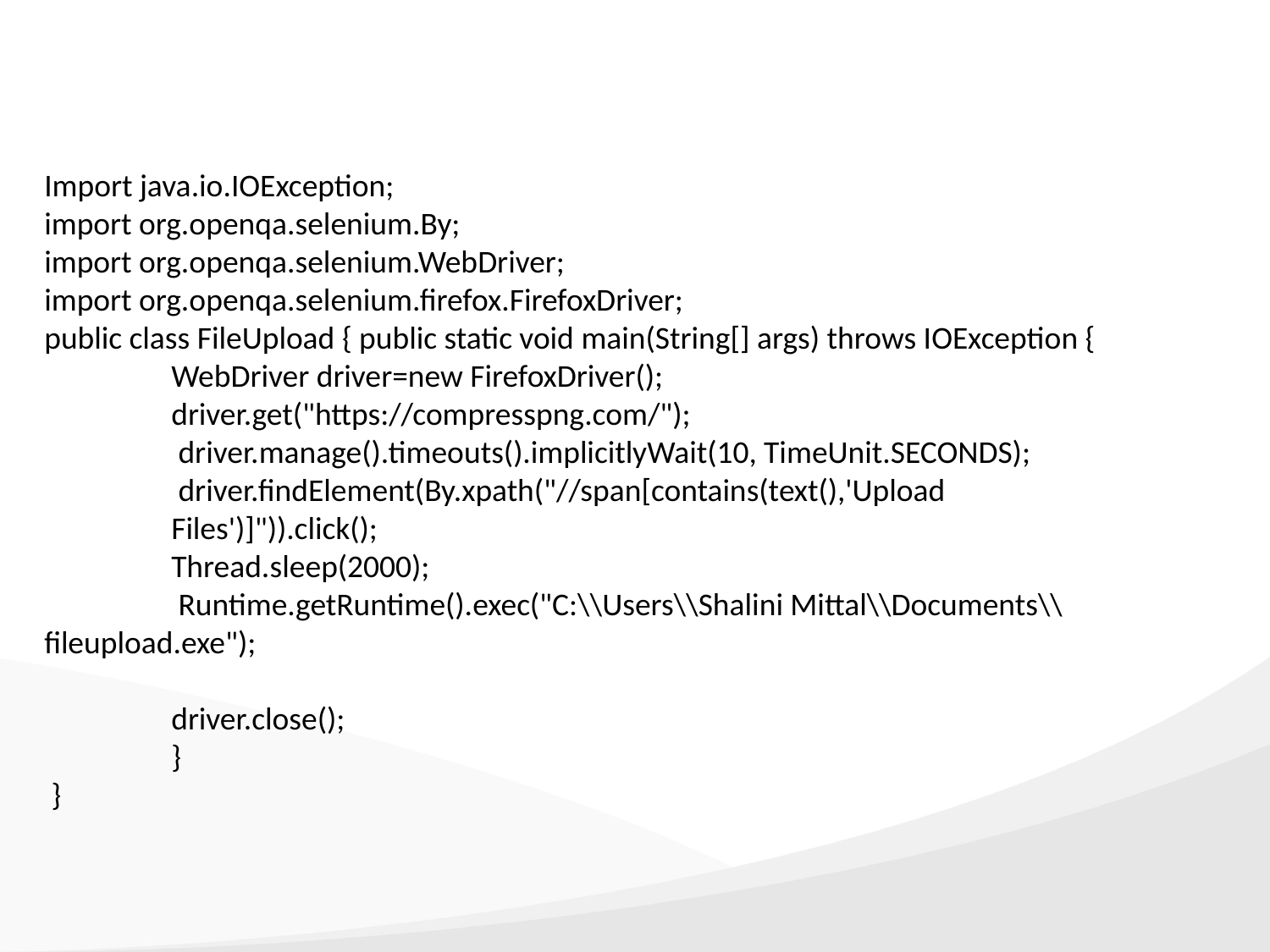

Import java.io.IOException;
import org.openqa.selenium.By;
import org.openqa.selenium.WebDriver;
import org.openqa.selenium.firefox.FirefoxDriver;
public class FileUpload { public static void main(String[] args) throws IOException {
	WebDriver driver=new FirefoxDriver();
	driver.get("https://compresspng.com/");
    	 driver.manage().timeouts().implicitlyWait(10, TimeUnit.SECONDS);
    	 driver.findElement(By.xpath("//span[contains(text(),'Upload 			Files')]")).click();
     	Thread.sleep(2000);
    	 Runtime.getRuntime().exec("C:\\Users\\Shalini Mittal\\Documents\\fileupload.exe");

	driver.close();
	}
 }